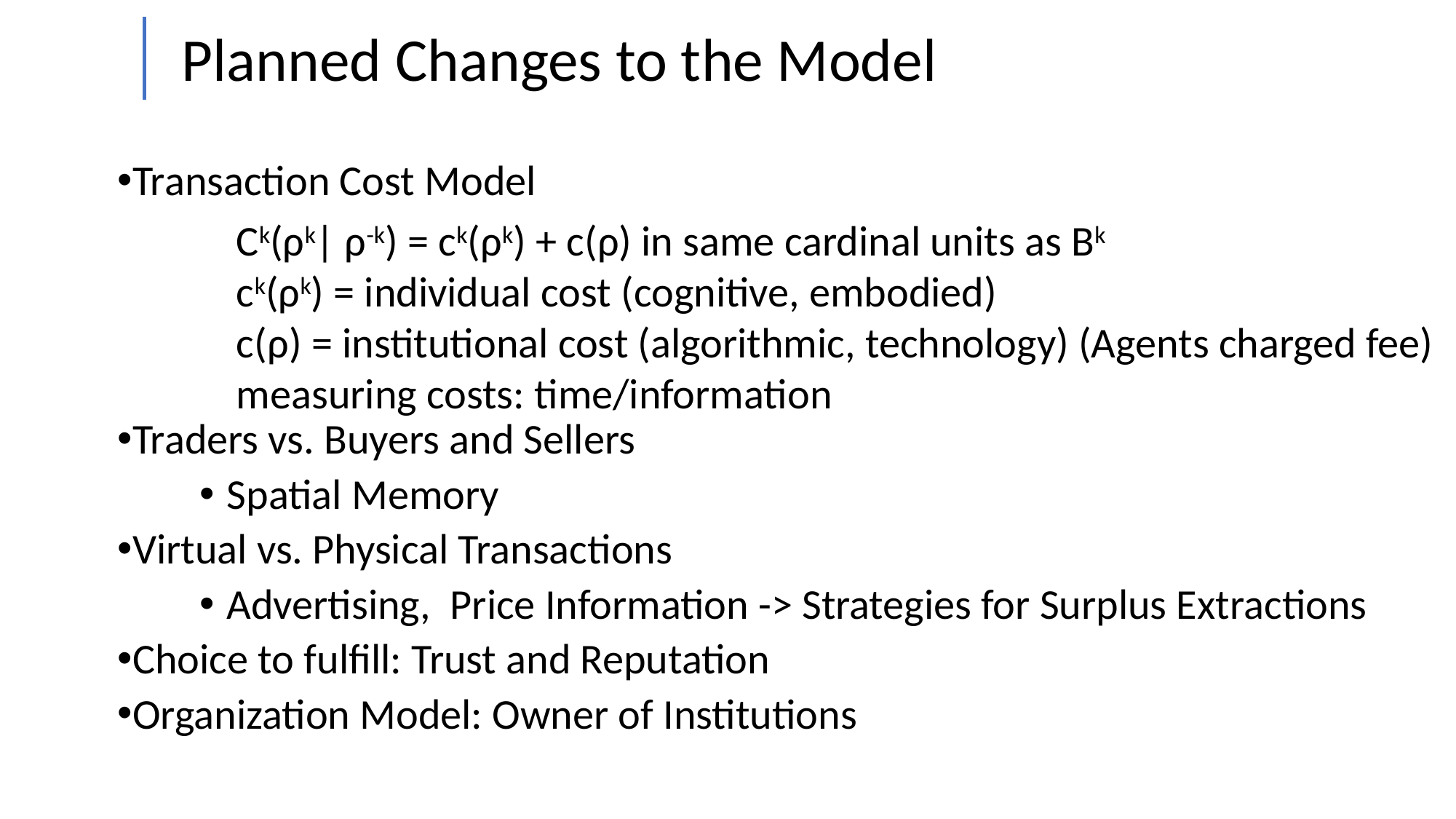

Planned Changes to the Model
Transaction Cost Model
	 Ck(ρk| ρ-k) = ck(ρk) + c(ρ) in same cardinal units as Bk
	 ck(ρk) = individual cost (cognitive, embodied)
	 c(ρ) = institutional cost (algorithmic, technology) (Agents charged fee)
	 measuring costs: time/information
Traders vs. Buyers and Sellers
Spatial Memory
Virtual vs. Physical Transactions
Advertising,  Price Information -> Strategies for Surplus Extractions
Choice to fulfill: Trust and Reputation
Organization Model: Owner of Institutions